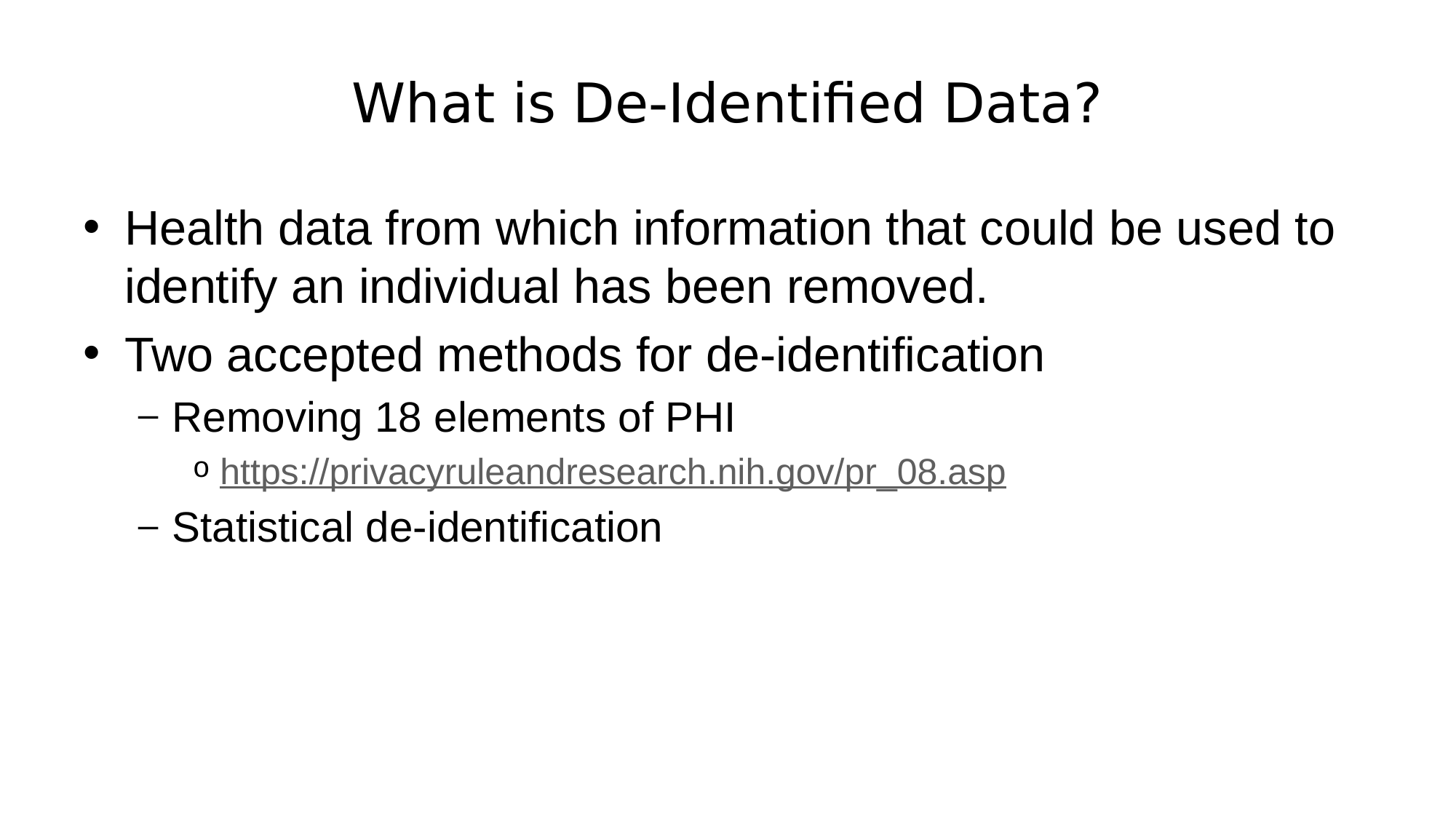

# What is De-Identified Data?
Health data from which information that could be used to identify an individual has been removed.
Two accepted methods for de-identification
Removing 18 elements of PHI
https://privacyruleandresearch.nih.gov/pr_08.asp
Statistical de-identification